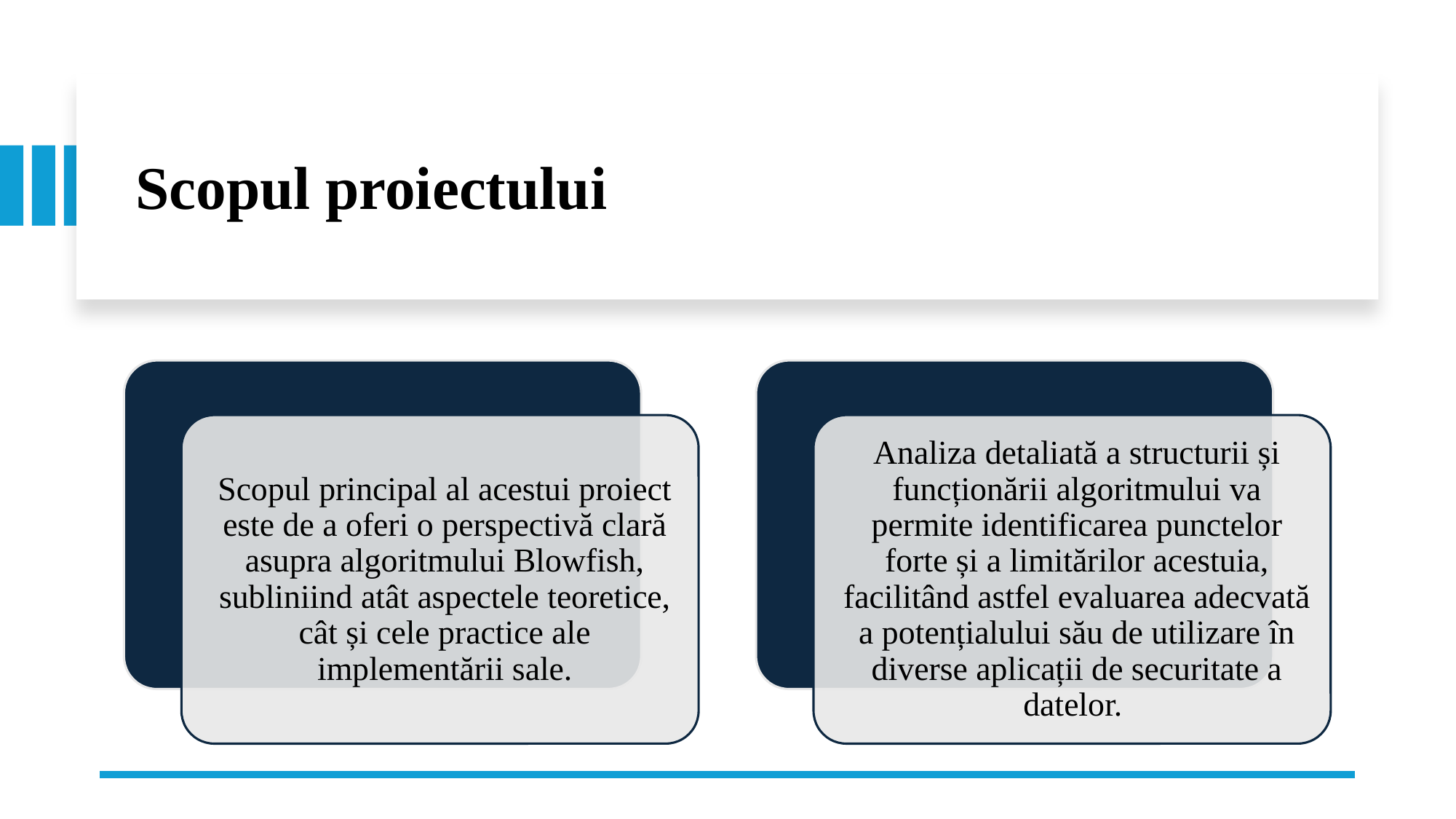

# Scopul proiectului

Scopul principal al acestui proiect este de a oferi o perspectivă clară asupra algoritmului Blowfish, subliniind atât aspectele teoretice, cât și cele practice ale implementării sale.
Analiza detaliată a structurii și funcționării algoritmului va permite identificarea punctelor forte și a limitărilor acestuia, facilitând astfel evaluarea adecvată a potențialului său de utilizare în diverse aplicații de securitate a datelor.